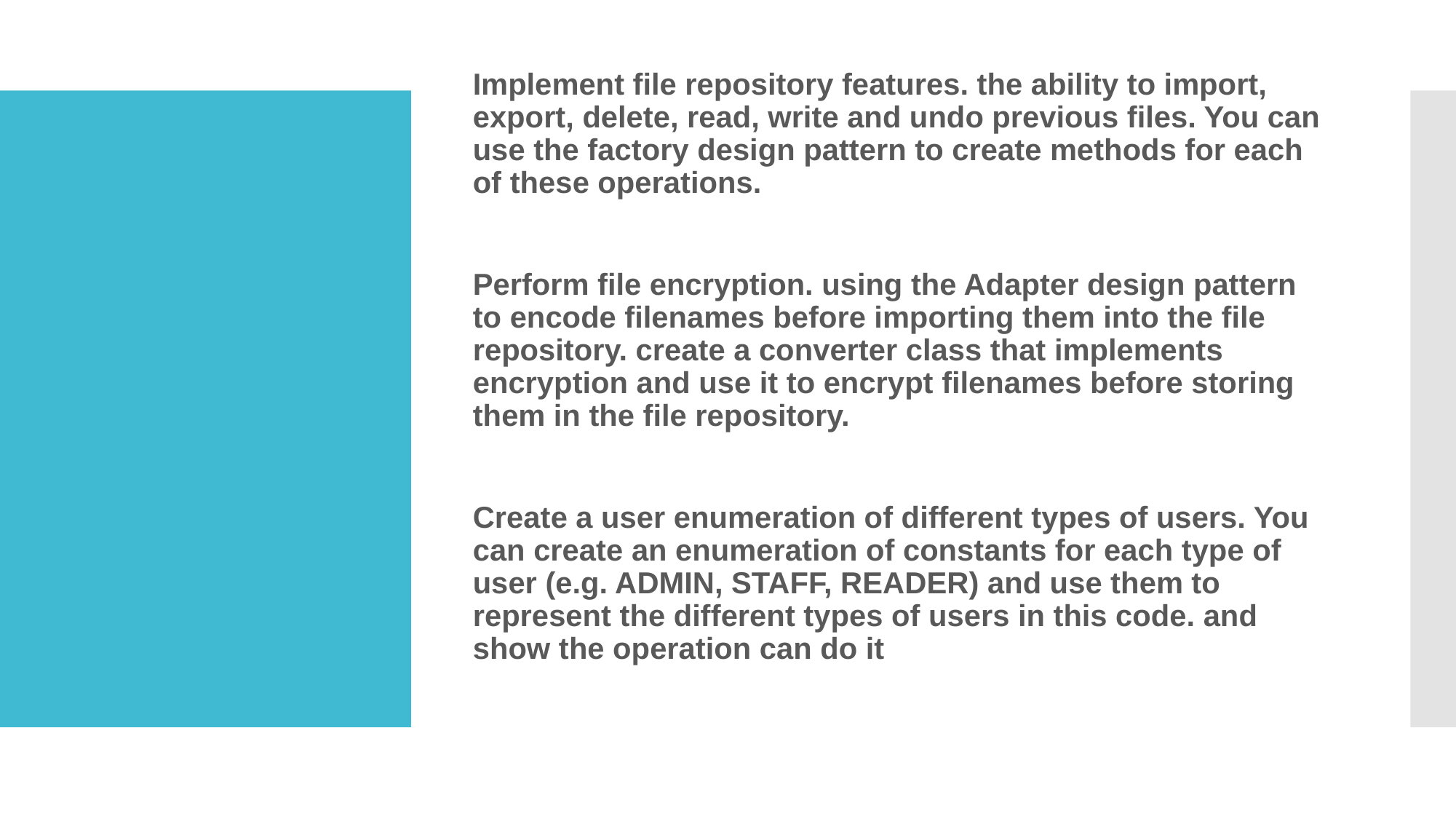

Implement file repository features. the ability to import, export, delete, read, write and undo previous files. You can use the factory design pattern to create methods for each of these operations.

Perform file encryption. using the Adapter design pattern to encode filenames before importing them into the file repository. create a converter class that implements encryption and use it to encrypt filenames before storing them in the file repository.

Create a user enumeration of different types of users. You can create an enumeration of constants for each type of user (e.g. ADMIN, STAFF, READER) and use them to represent the different types of users in this code. and show the operation can do it

#